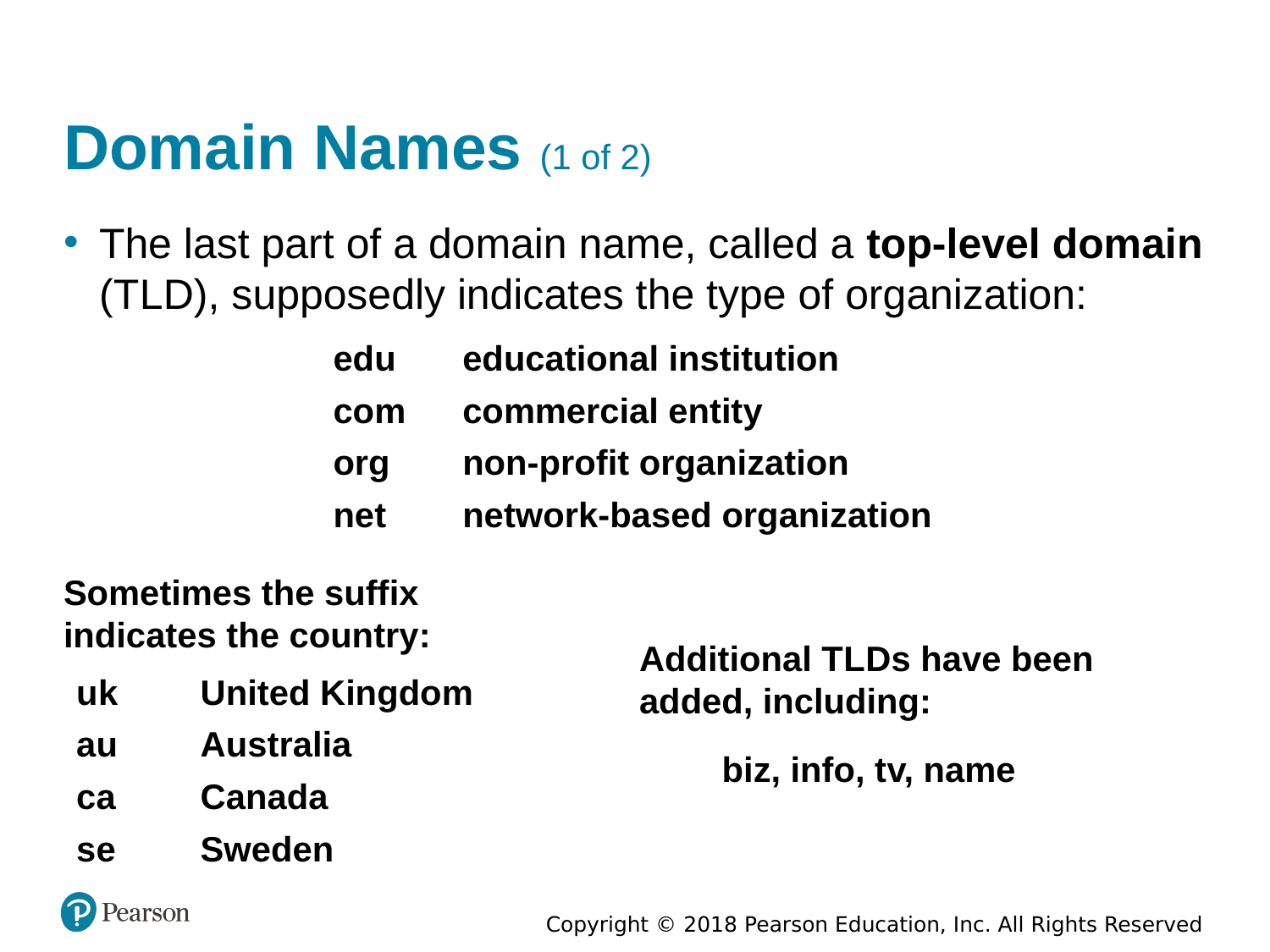

# Domain Names (1 of 2)
The last part of a domain name, called a top-level domain (T L D), supposedly indicates the type of organization:
| edu | educational institution |
| --- | --- |
| com | commercial entity |
| org | non-profit organization |
| net | network-based organization |
Sometimes the suffix indicates the country:
Additional T L Ds have been added, including:
biz, info, t v, name
| u k | United Kingdom |
| --- | --- |
| a u | Australia |
| c a | Canada |
| s e | Sweden |